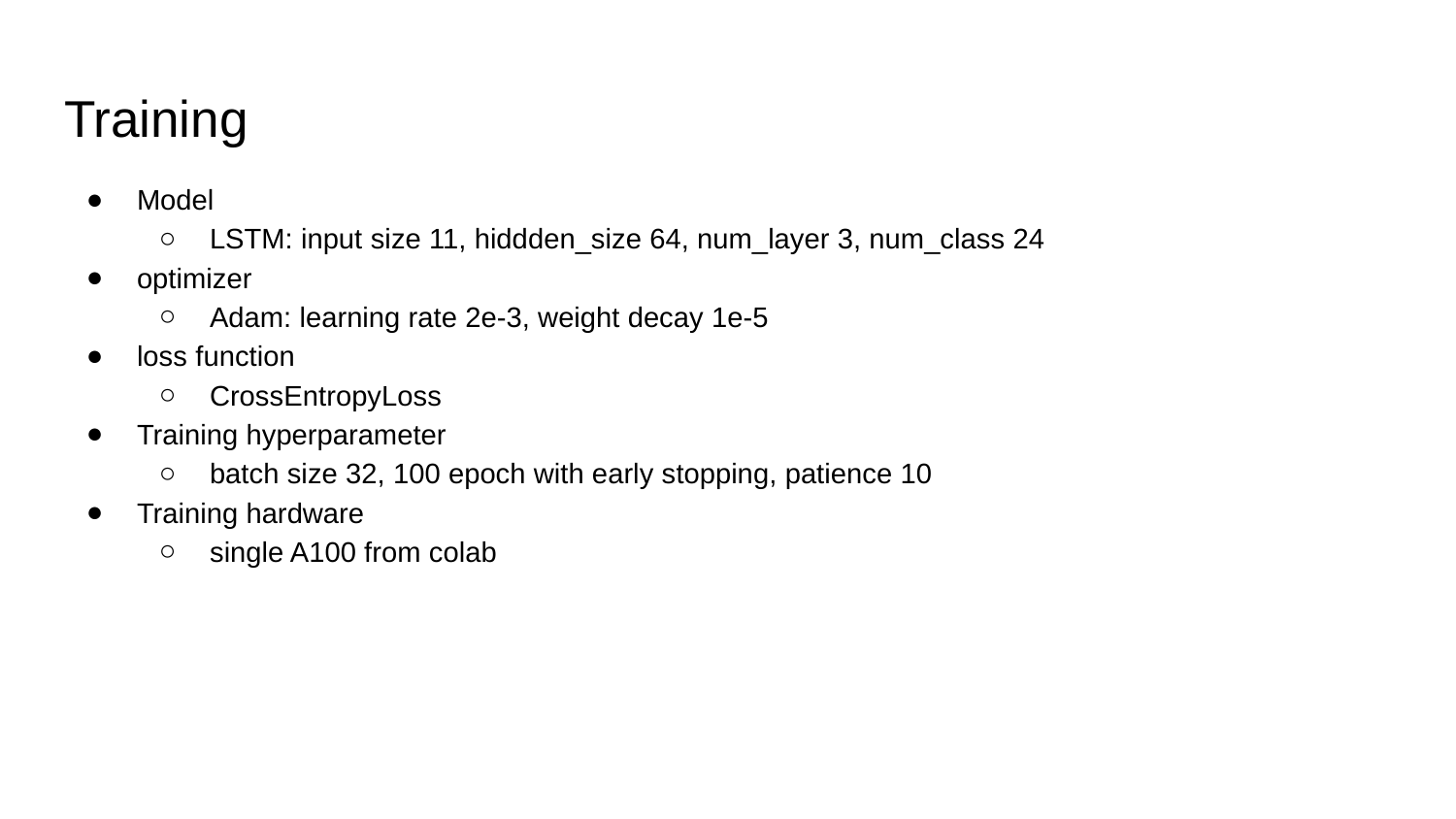

# Training

Model
LSTM: input size 11, hiddden_size 64, num_layer 3, num_class 24
optimizer
Adam: learning rate 2e-3, weight decay 1e-5
loss function
CrossEntropyLoss
Training hyperparameter
batch size 32, 100 epoch with early stopping, patience 10
Training hardware
single A100 from colab